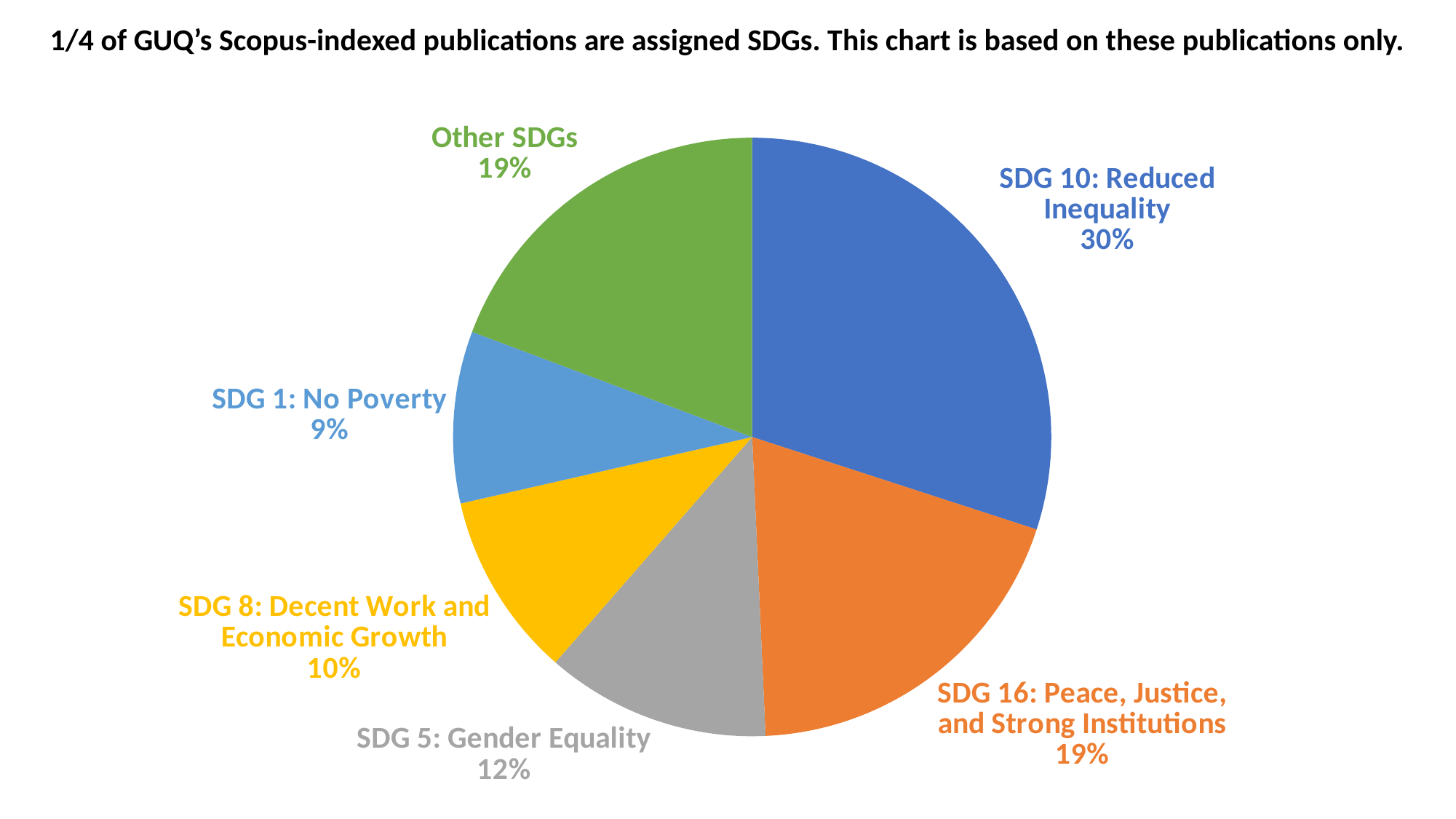

# 1/4 of GUQ’s Scopus-indexed publications are assigned SDGs. This chart is based on these publications only.

### Chart

| Category | Article count |
|---|---|
| SDG 10: Reduced Inequality | 42.0 |
| SDG 16: Peace, Justice, and Strong Institutions | 27.0 |
| SDG 5: Gender Equality | 17.0 |
| SDG 8: Decent Work and Economic Growth | 14.0 |
| SDG 1: No Poverty | 13.0 |
| Other SDGs | 27.0 |